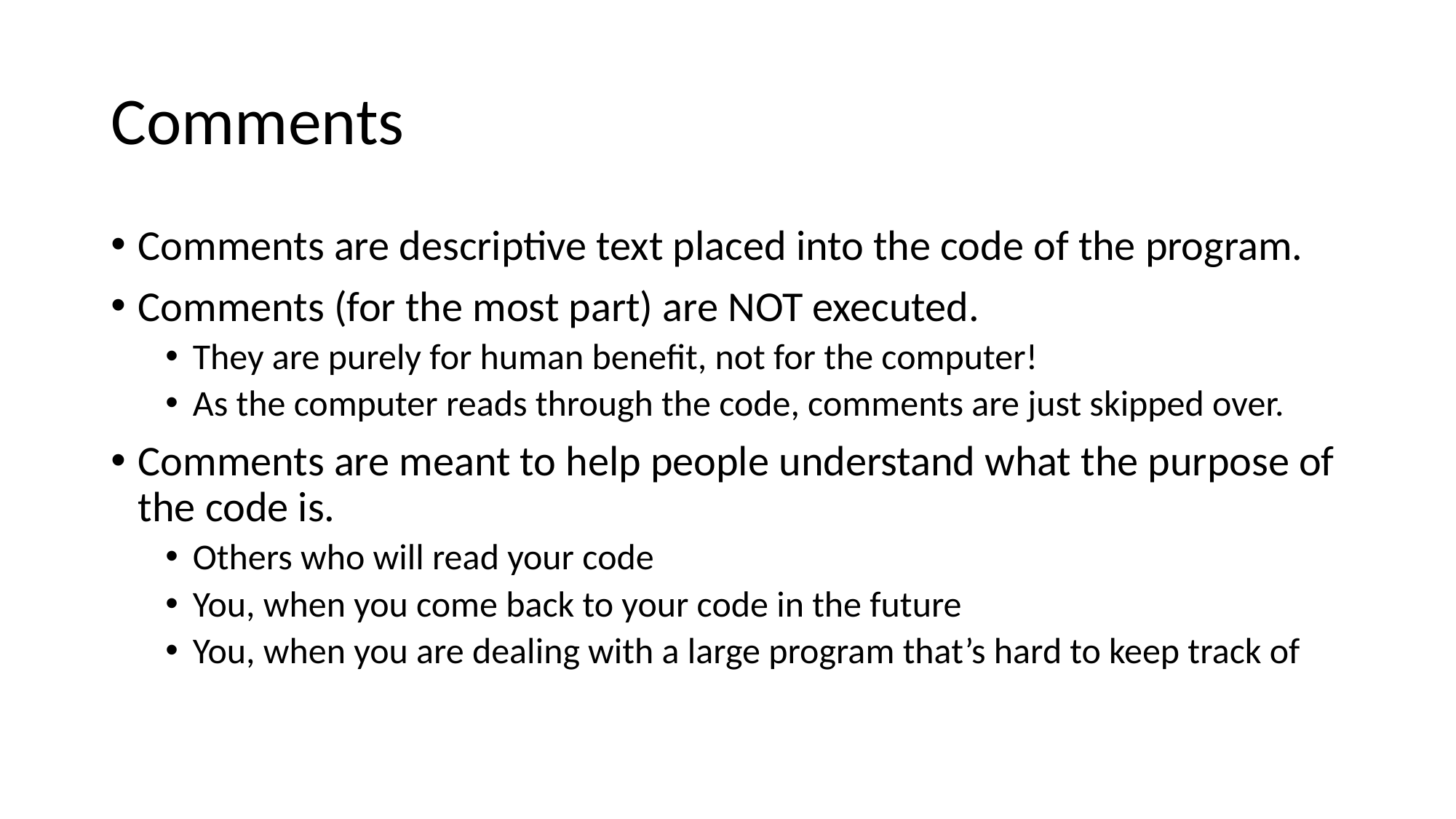

# Comments
Comments are descriptive text placed into the code of the program.
Comments (for the most part) are NOT executed.
They are purely for human benefit, not for the computer!
As the computer reads through the code, comments are just skipped over.
Comments are meant to help people understand what the purpose of the code is.
Others who will read your code
You, when you come back to your code in the future
You, when you are dealing with a large program that’s hard to keep track of